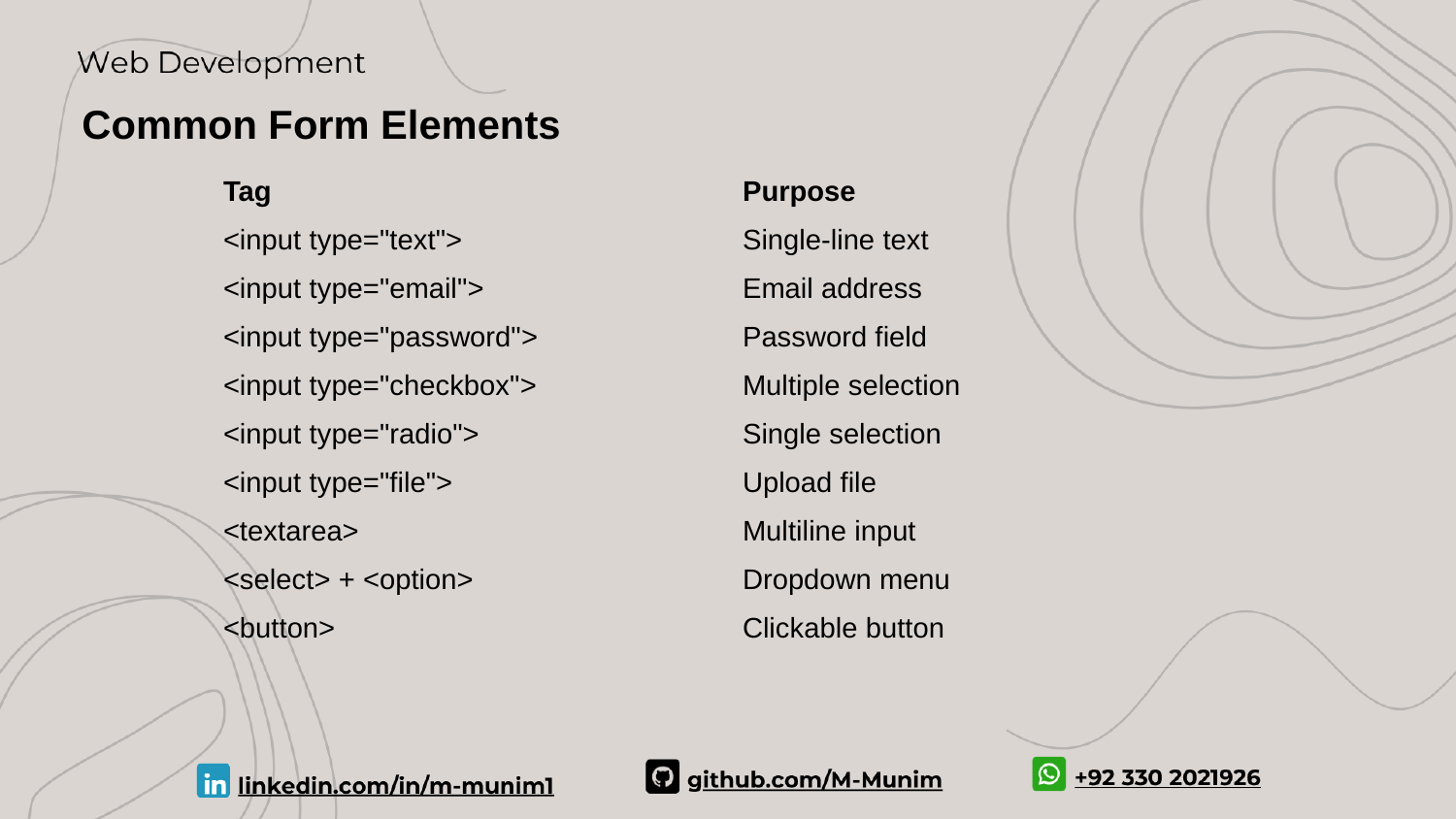

Common Form Elements
| Tag | Purpose |
| --- | --- |
| <input type="text"> | Single-line text |
| <input type="email"> | Email address |
| <input type="password"> | Password field |
| <input type="checkbox"> | Multiple selection |
| <input type="radio"> | Single selection |
| <input type="file"> | Upload file |
| <textarea> | Multiline input |
| <select> + <option> | Dropdown menu |
| <button> | Clickable button |